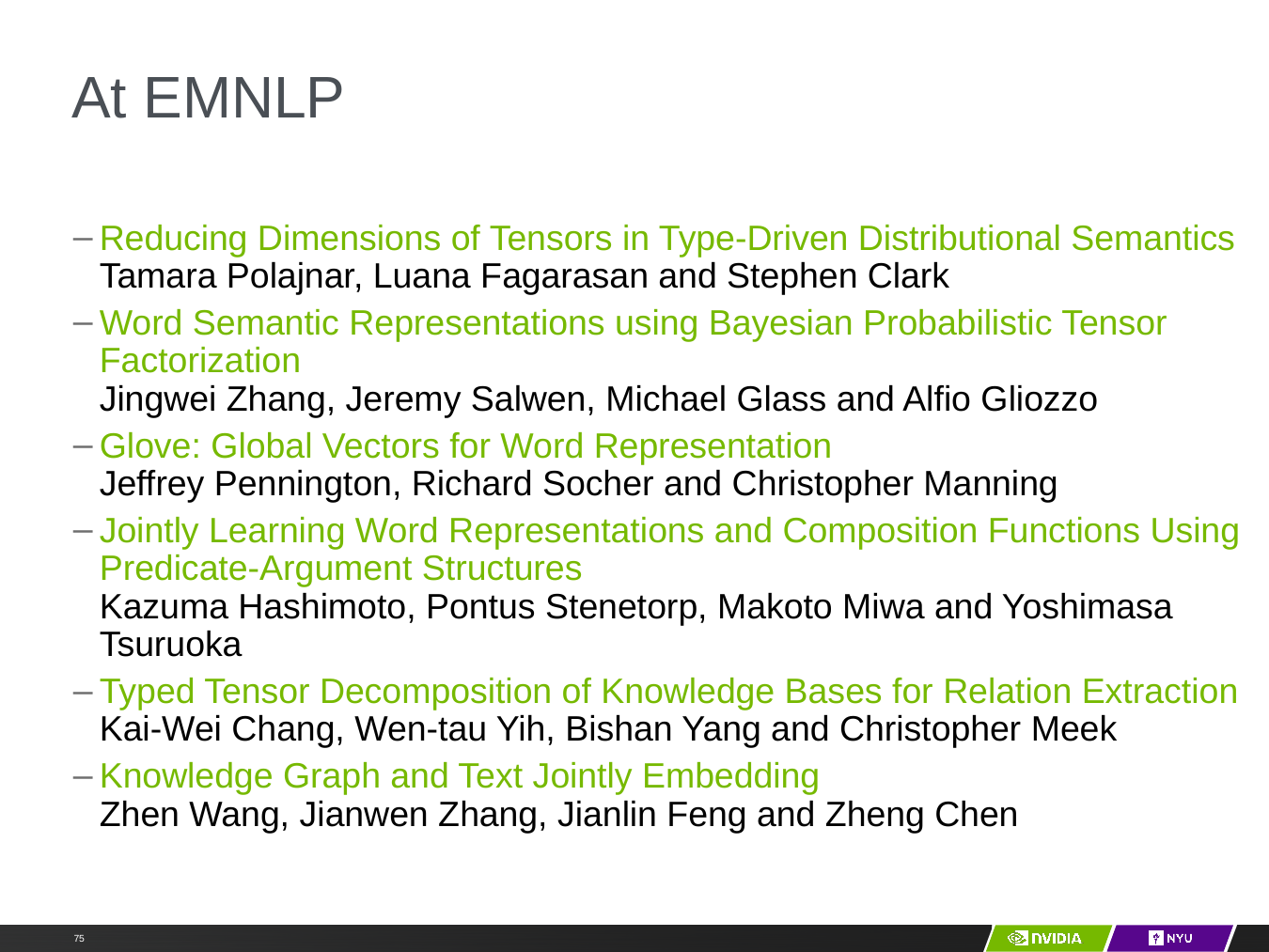

# At EMNLP
Reducing Dimensions of Tensors in Type-Driven Distributional Semantics  Tamara Polajnar, Luana Fagarasan and Stephen Clark
Word Semantic Representations using Bayesian Probabilistic Tensor Factorization
Jingwei Zhang, Jeremy Salwen, Michael Glass and Alfio Gliozzo
Glove: Global Vectors for Word Representation
Jeffrey Pennington, Richard Socher and Christopher Manning
Jointly Learning Word Representations and Composition Functions Using  Predicate-Argument Structures
Kazuma Hashimoto, Pontus Stenetorp, Makoto Miwa and Yoshimasa  Tsuruoka
Typed Tensor Decomposition of Knowledge Bases for Relation Extraction  Kai-Wei Chang, Wen-tau Yih, Bishan Yang and Christopher Meek
Knowledge Graph and Text Jointly Embedding
Zhen Wang, Jianwen Zhang, Jianlin Feng and Zheng Chen